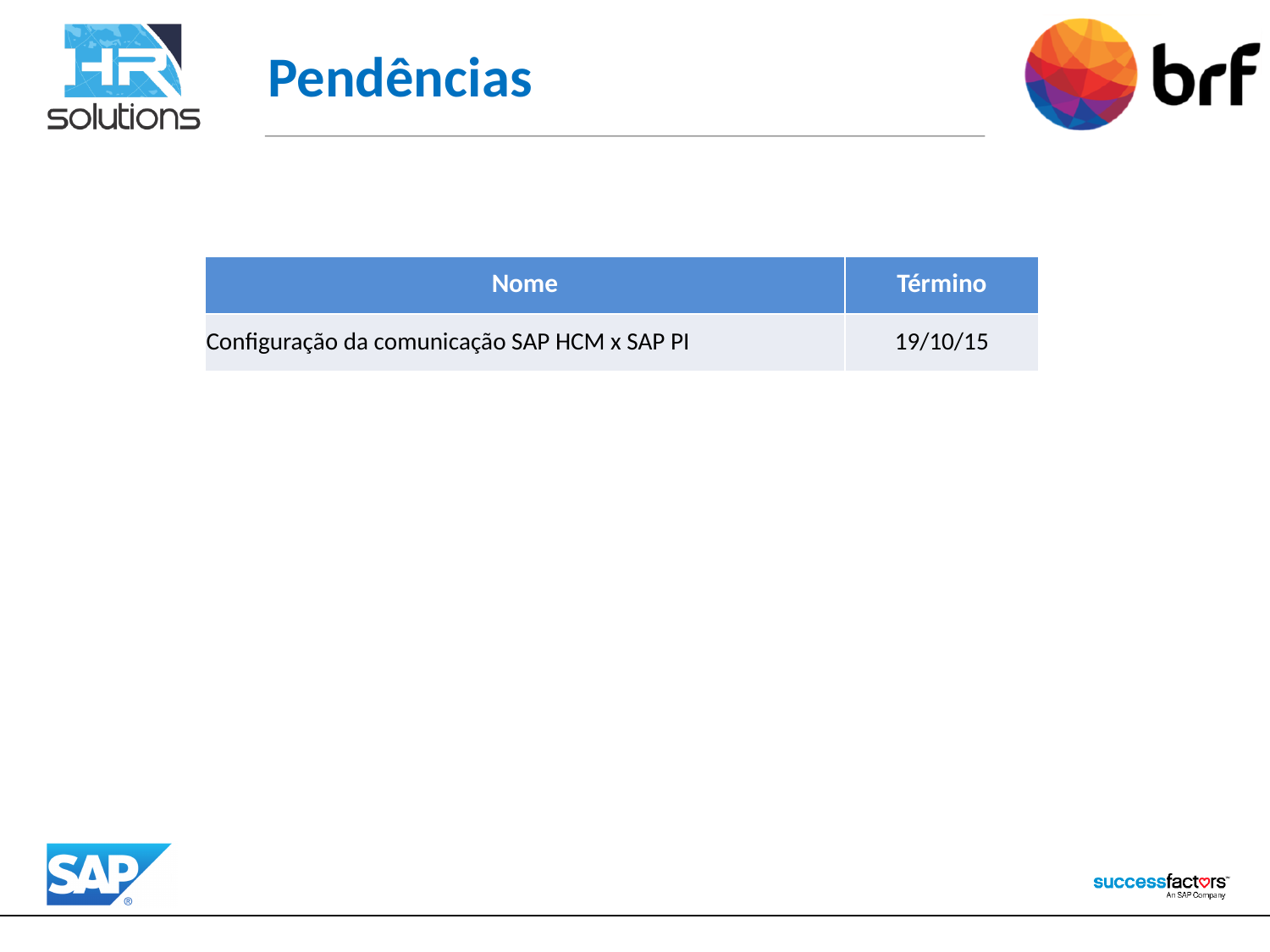

# Pendências
| Nome | Término |
| --- | --- |
| Configuração da comunicação SAP HCM x SAP PI | 19/10/15 |